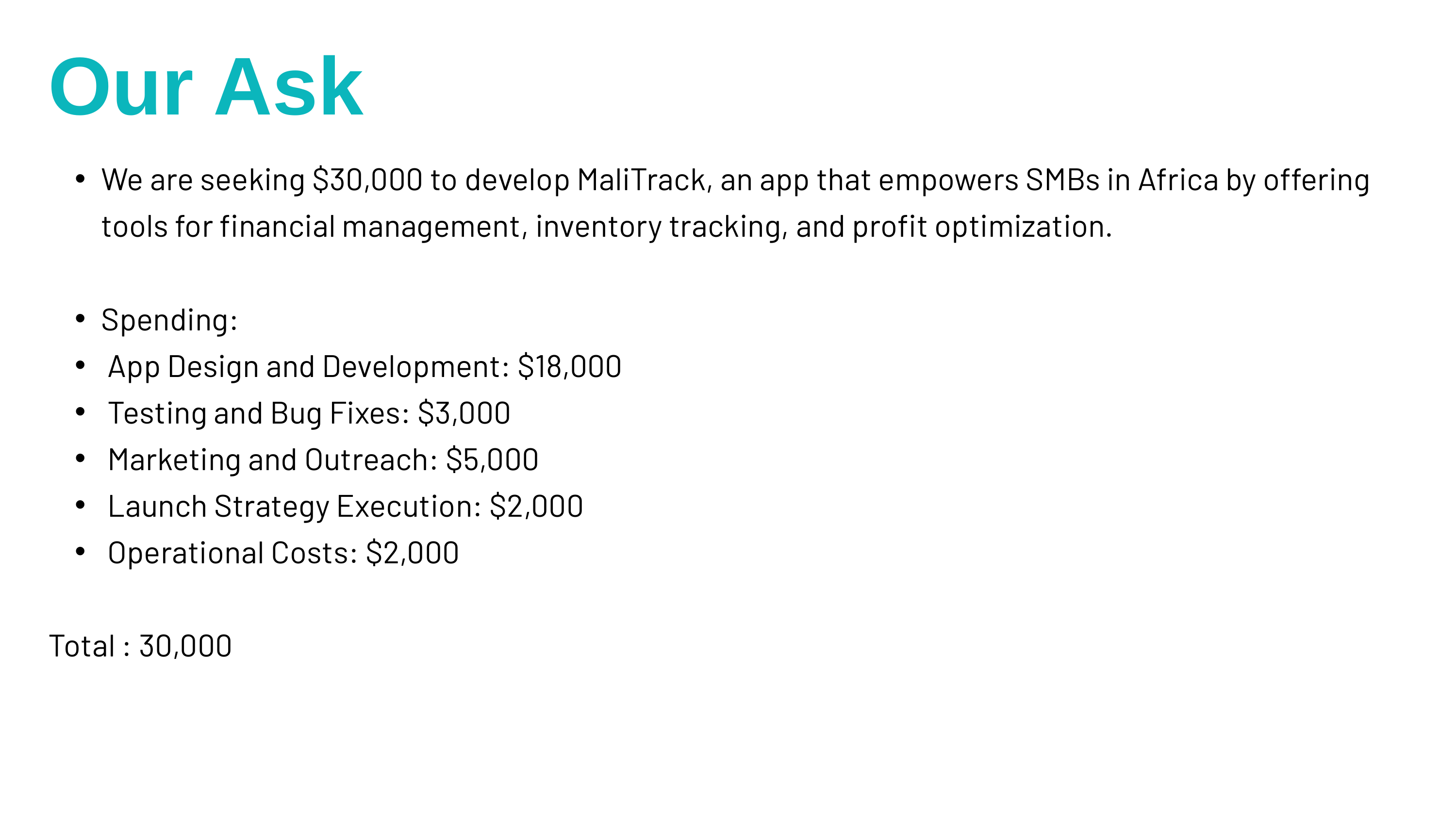

Our Ask
We are seeking $30,000 to develop MaliTrack, an app that empowers SMBs in Africa by offering tools for financial management, inventory tracking, and profit optimization.

Spending:
 App Design and Development: $18,000
 Testing and Bug Fixes: $3,000
 Marketing and Outreach: $5,000
 Launch Strategy Execution: $2,000
 Operational Costs: $2,000

Total : 30,000